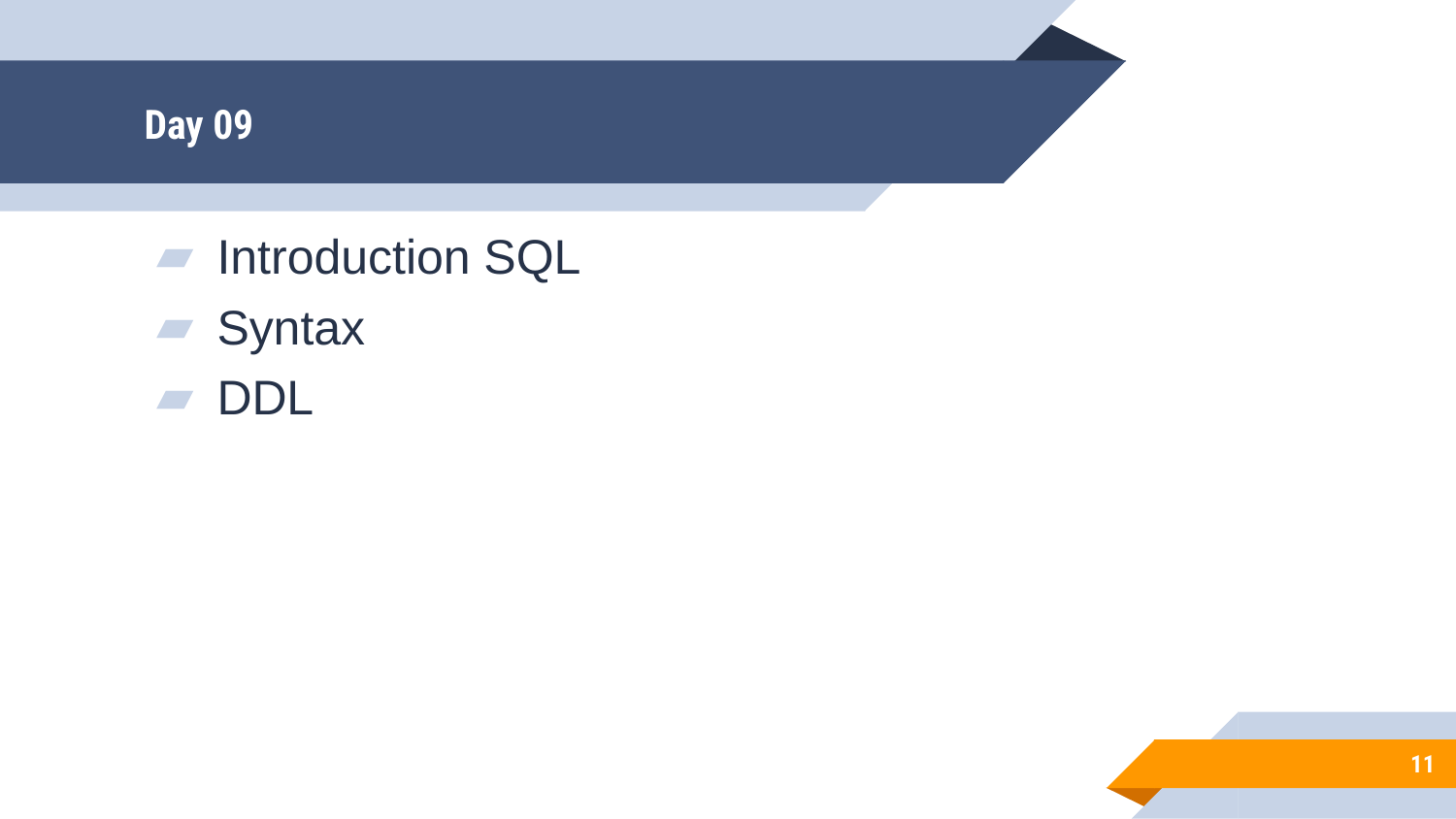

# Day 09
Introduction SQL
Syntax
DDL
11